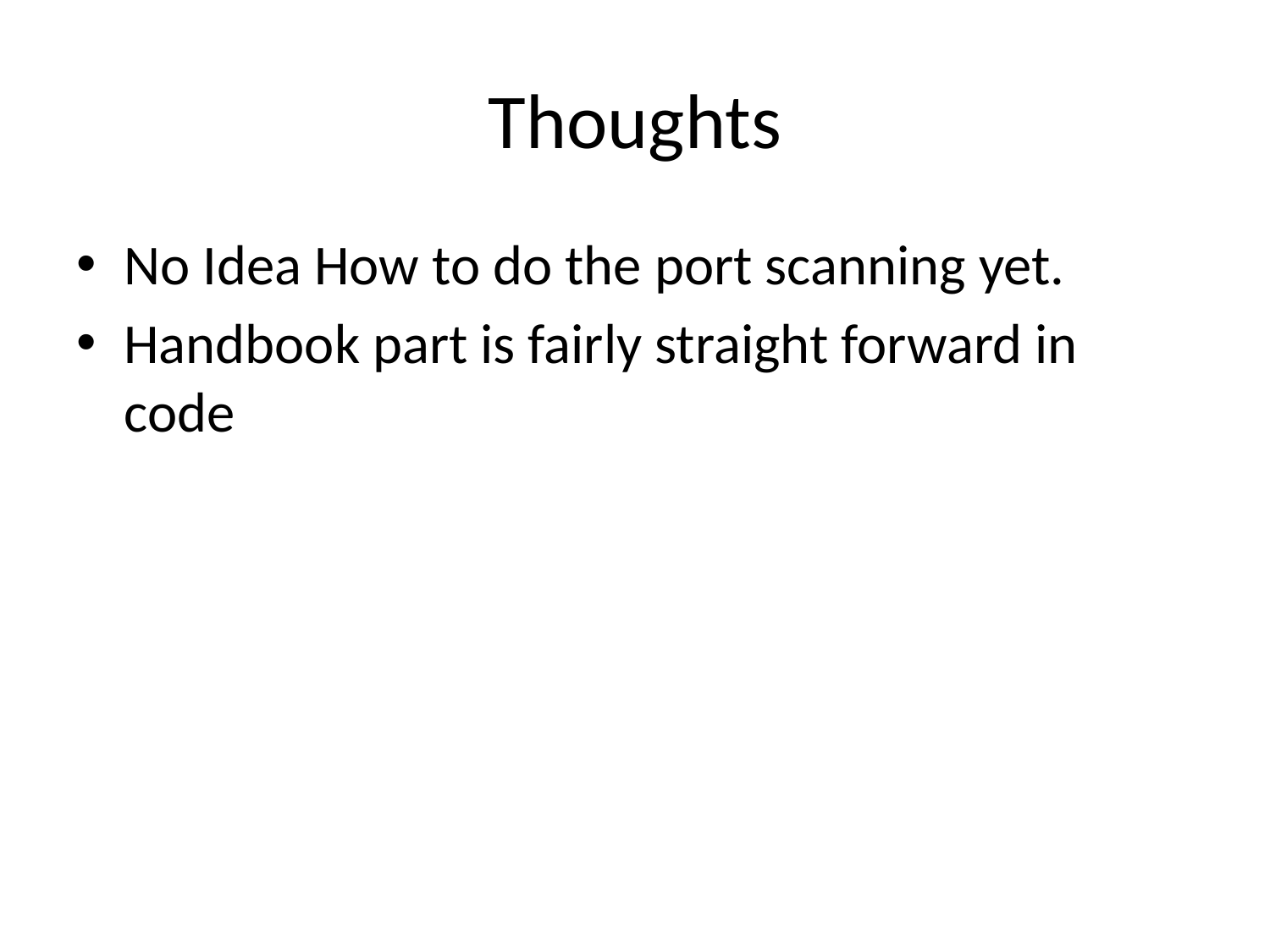

# Thoughts
No Idea How to do the port scanning yet.
Handbook part is fairly straight forward in code